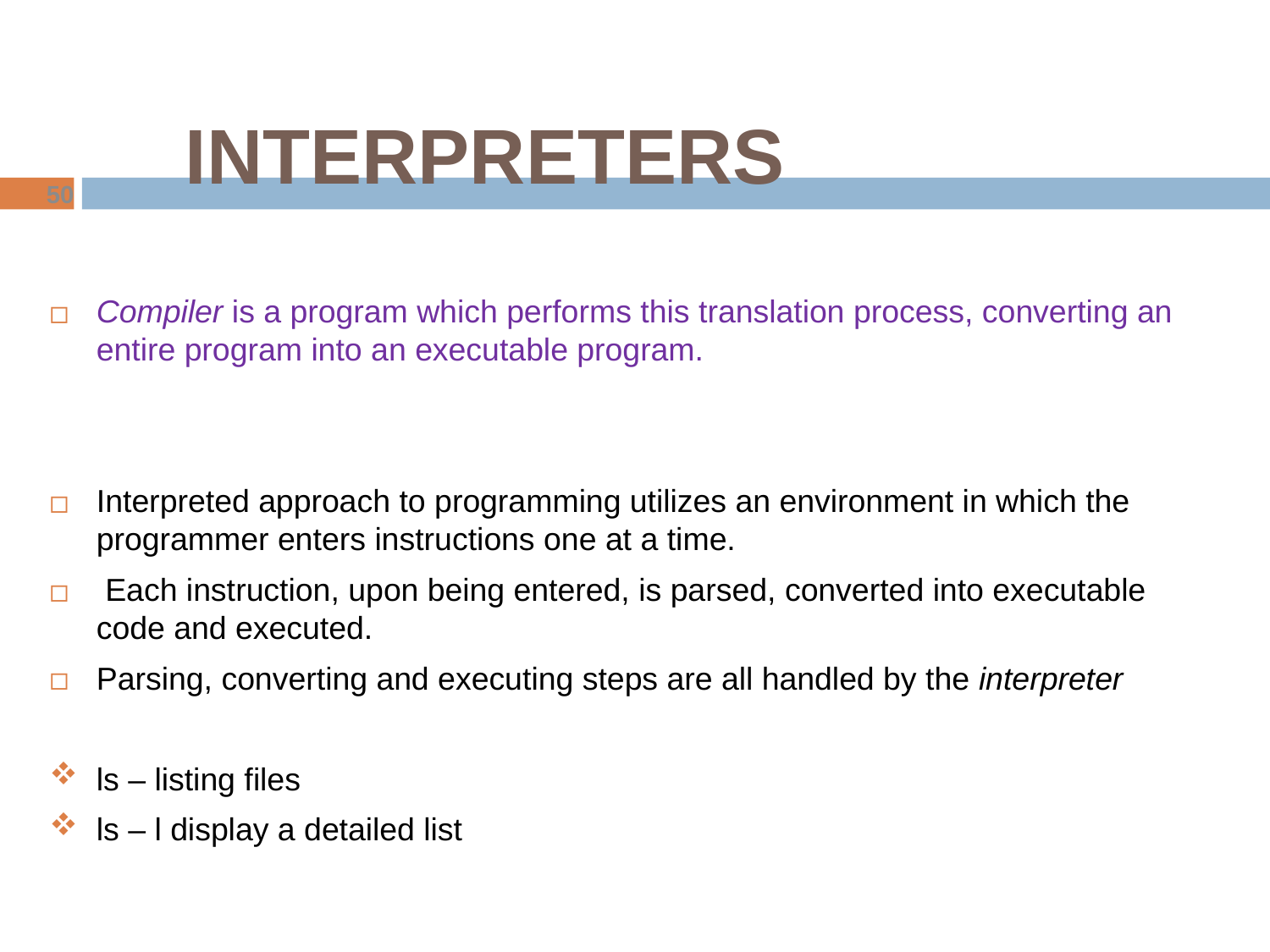

50
        INTERPRETERS
Compiler is a program which performs this translation process, converting an entire program into an executable program.

Interpreted approach to programming utilizes an environment in which the programmer enters instructions one at a time.
 Each instruction, upon being entered, is parsed, converted into executable code and executed.
Parsing, converting and executing steps are all handled by the interpreter

ls – listing files
ls – l display a detailed list